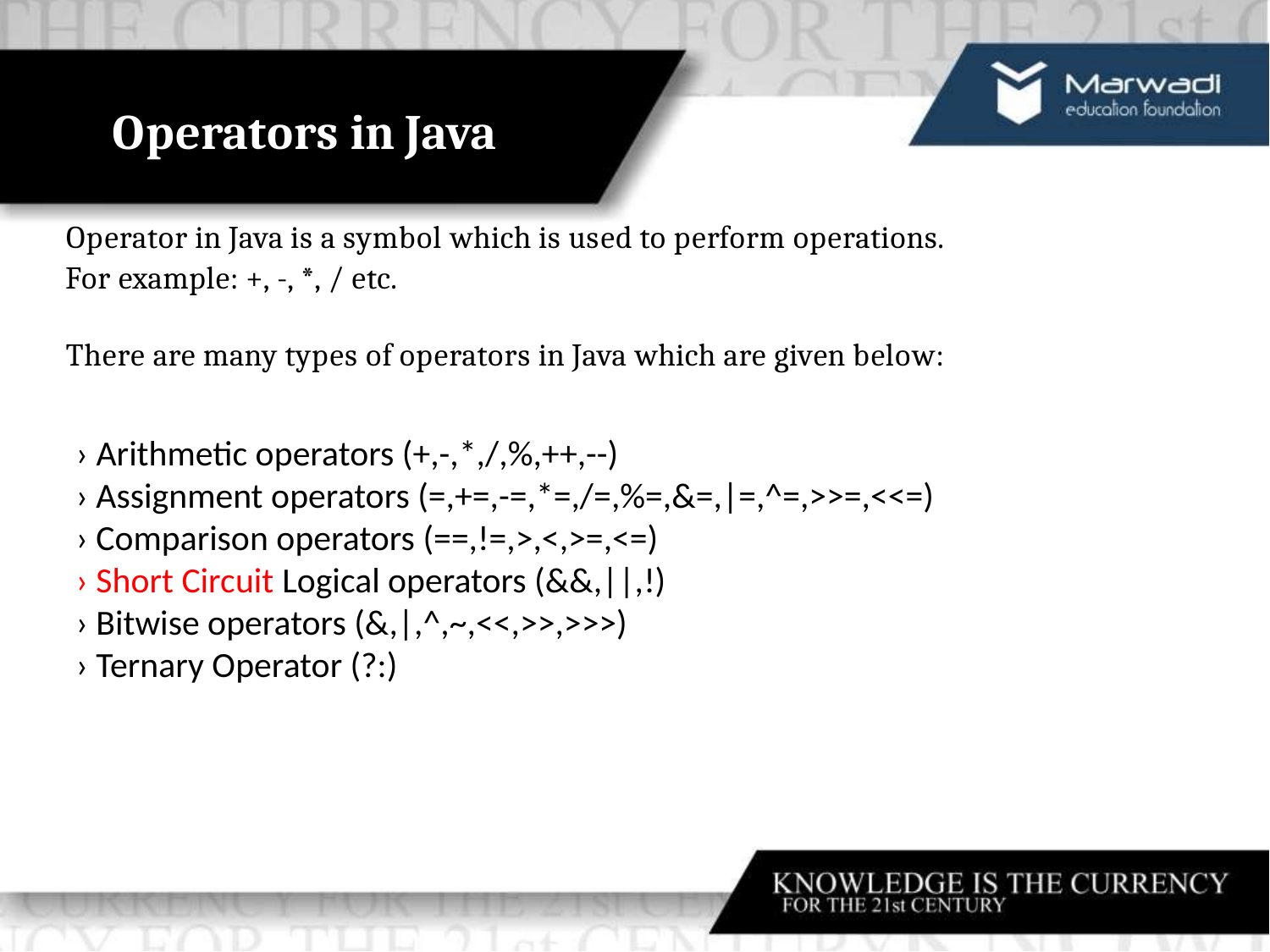

# Operators in Java
Operator in Java is a symbol which is used to perform operations.
For example: +, -, *, / etc.

There are many types of operators in Java which are given below:

› Arithmetic operators (+,-,*,/,%,++,--)
› Assignment operators (=,+=,-=,*=,/=,%=,&=,|=,^=,>>=,<<=)
› Comparison operators (==,!=,>,<,>=,<=)
› Short Circuit Logical operators (&&,||,!)
› Bitwise operators (&,|,^,~,<<,>>,>>>)
› Ternary Operator (?:)